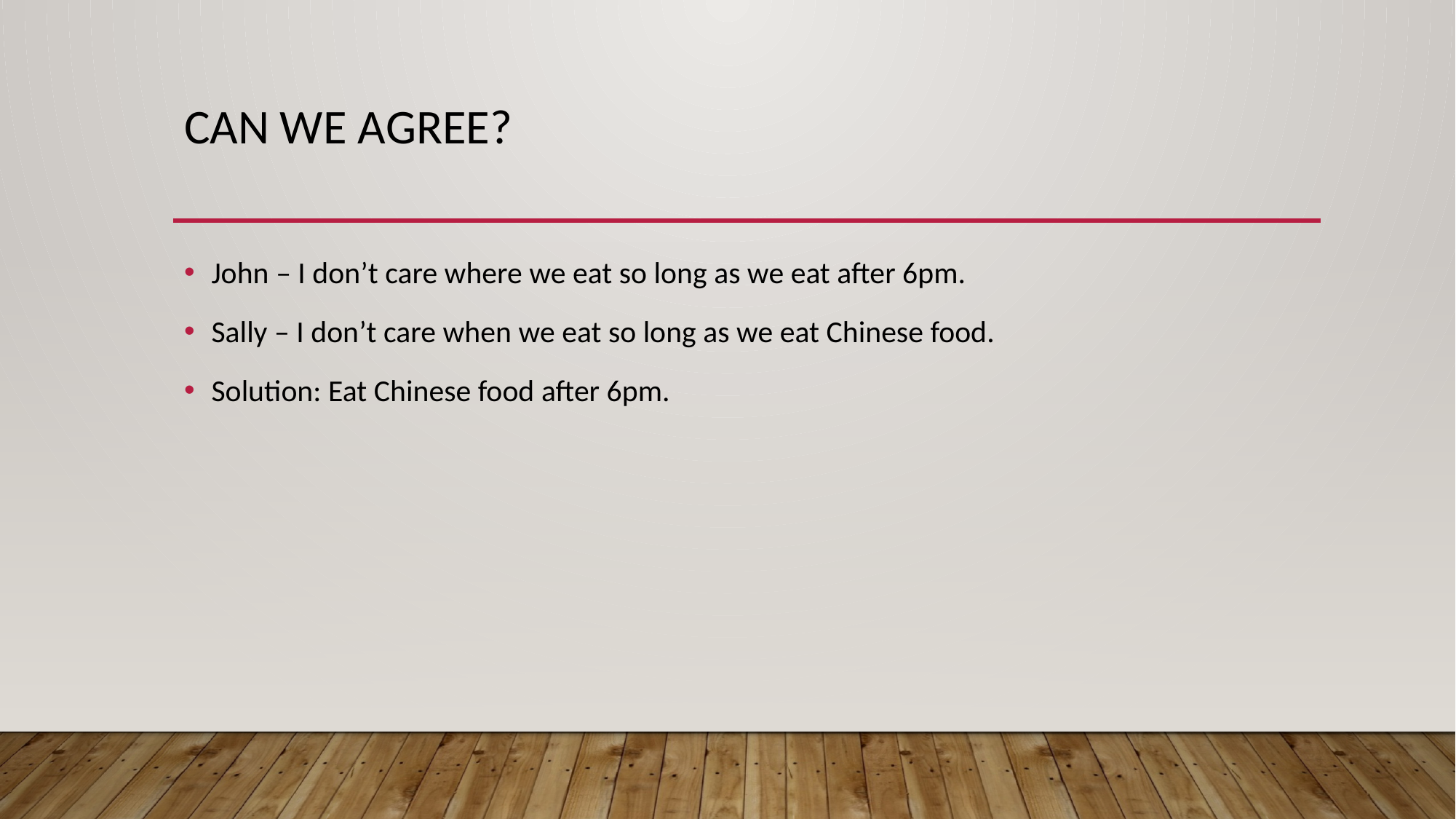

# Can we agree?
John – I don’t care where we eat so long as we eat after 6pm.
Sally – I don’t care when we eat so long as we eat Chinese food.
Solution: Eat Chinese food after 6pm.